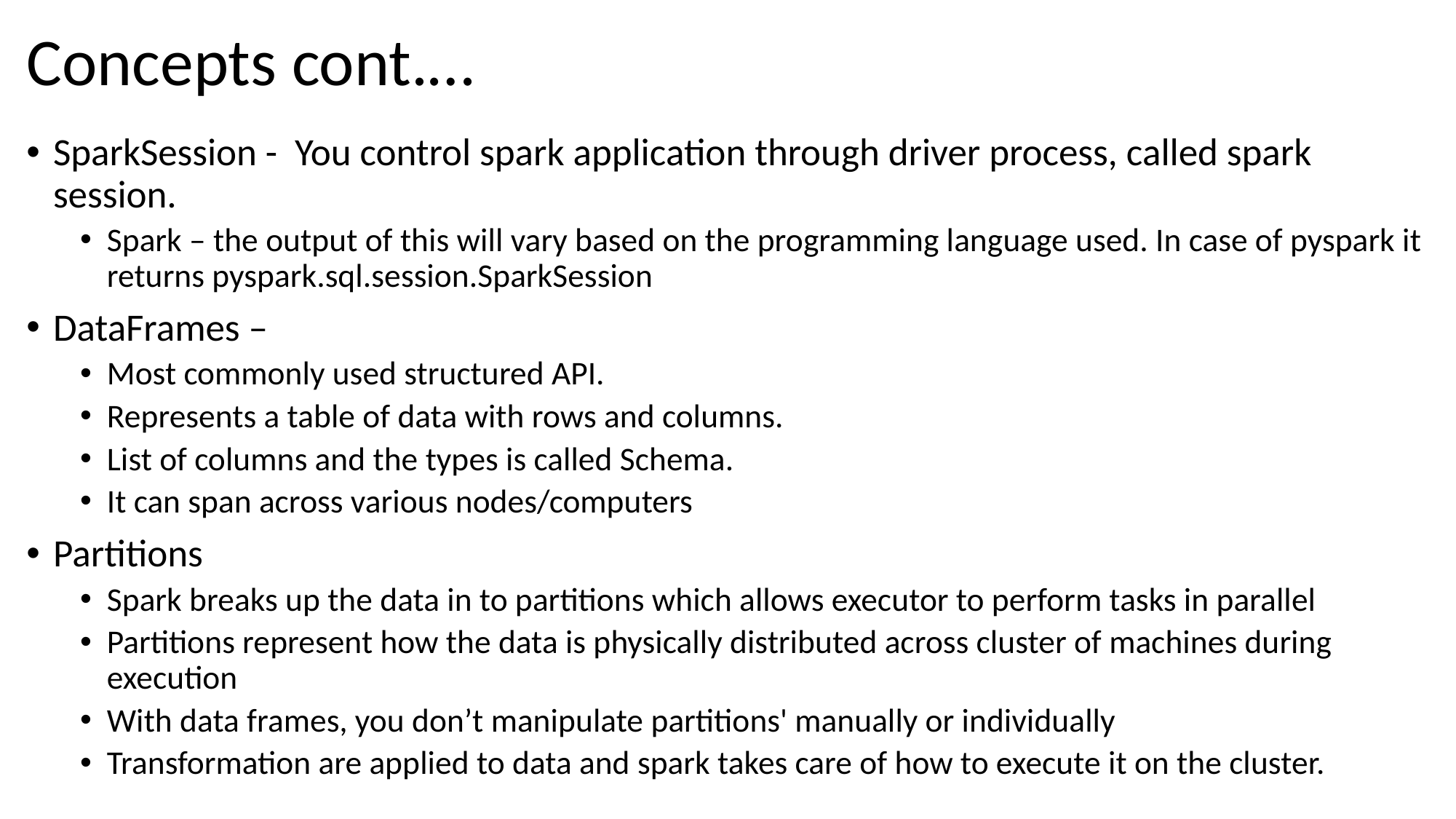

# Concepts cont.…
SparkSession -  You control spark application through driver process, called spark session.
Spark – the output of this will vary based on the programming language used. In case of pyspark it returns pyspark.sql.session.SparkSession
DataFrames –
Most commonly used structured API.
Represents a table of data with rows and columns.
List of columns and the types is called Schema.
It can span across various nodes/computers
Partitions
Spark breaks up the data in to partitions which allows executor to perform tasks in parallel
Partitions represent how the data is physically distributed across cluster of machines during execution
With data frames, you don’t manipulate partitions' manually or individually
Transformation are applied to data and spark takes care of how to execute it on the cluster.